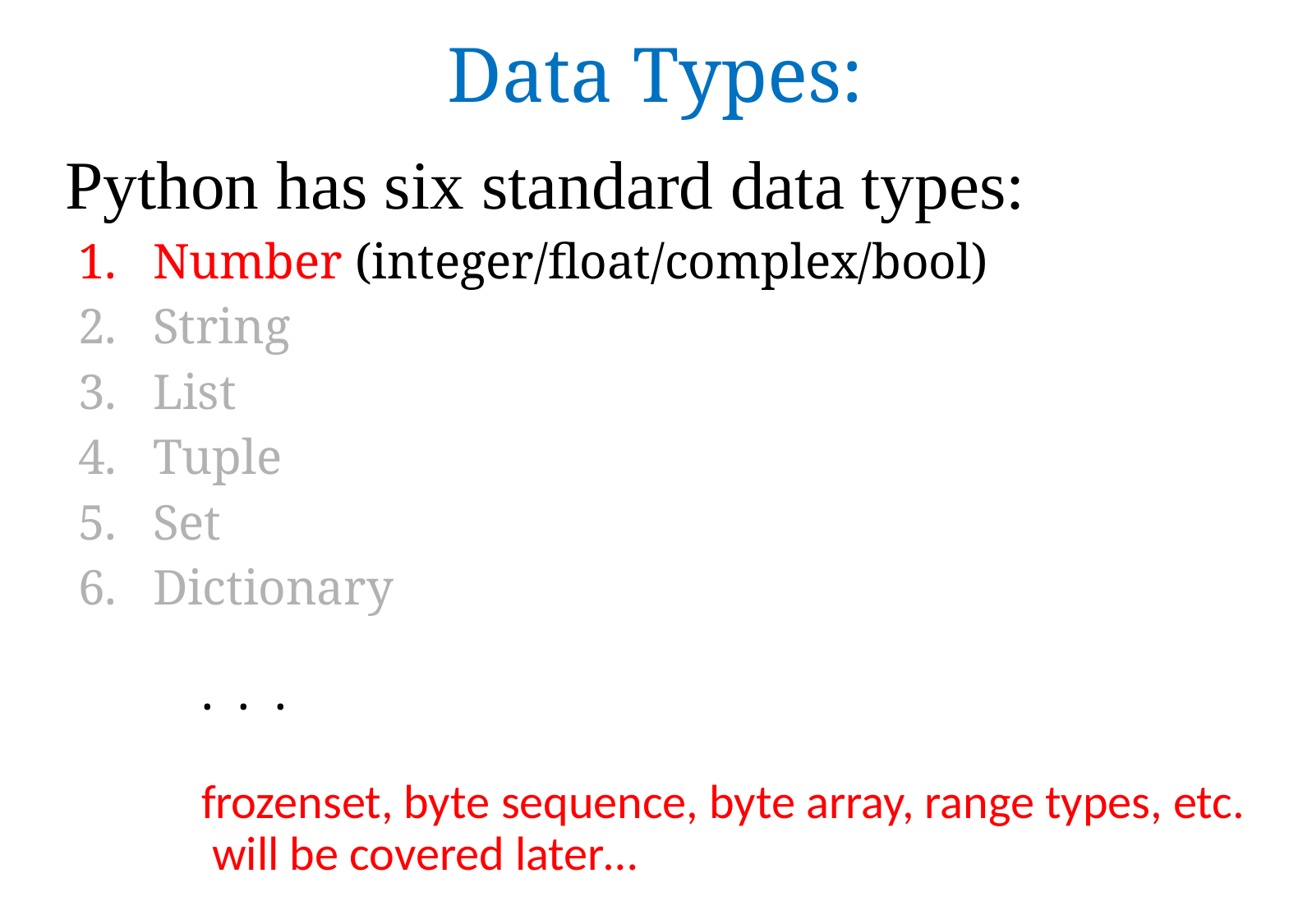

Data Types:
Python has six standard data types:
Number (integer/float/complex/bool)
String
List
Tuple
Set
Dictionary

	.  .  .

	frozenset, byte sequence, byte array, range types, etc.
	 will be covered later…